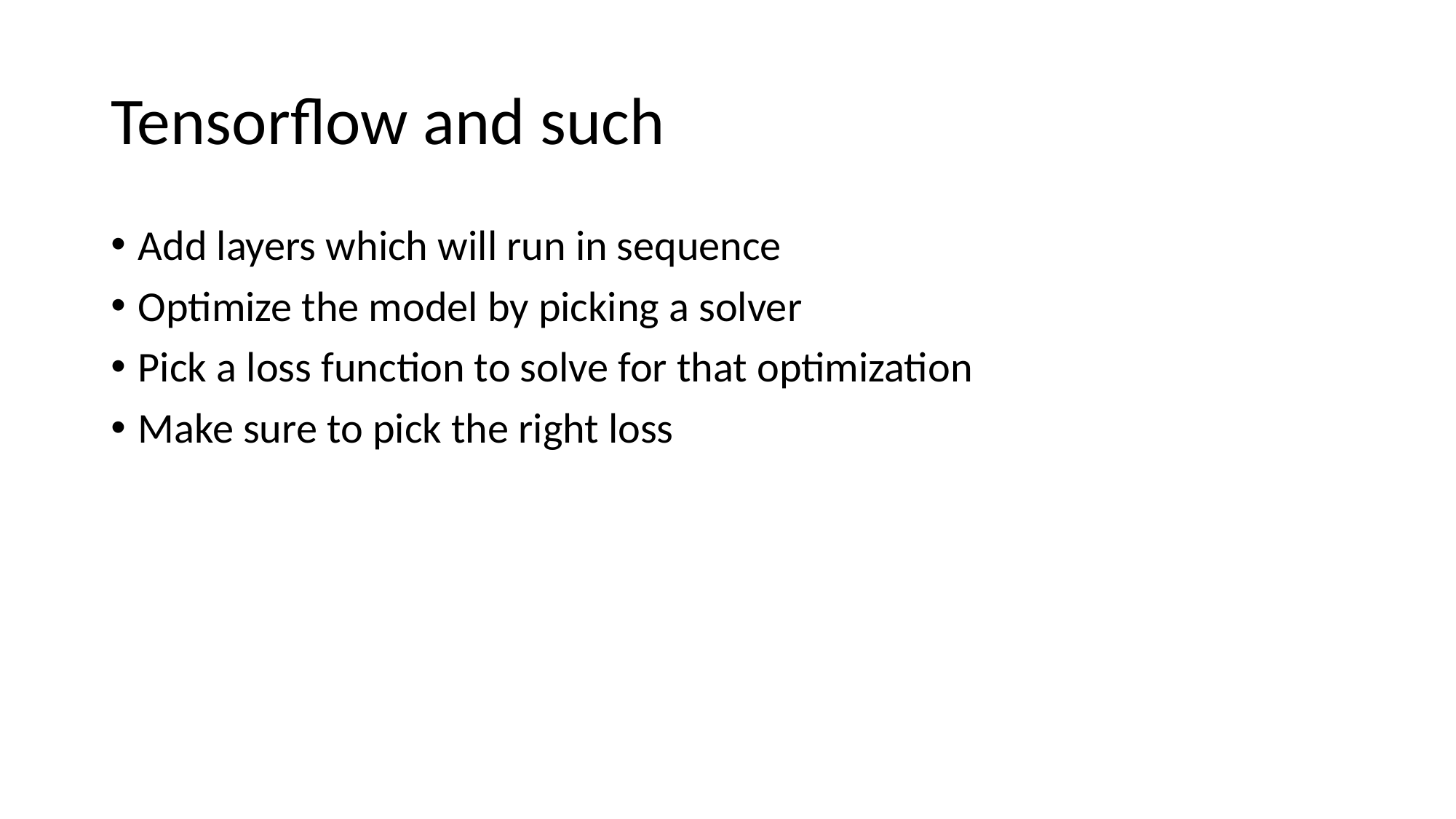

# Tensorflow and such
Add layers which will run in sequence
Optimize the model by picking a solver
Pick a loss function to solve for that optimization
Make sure to pick the right loss